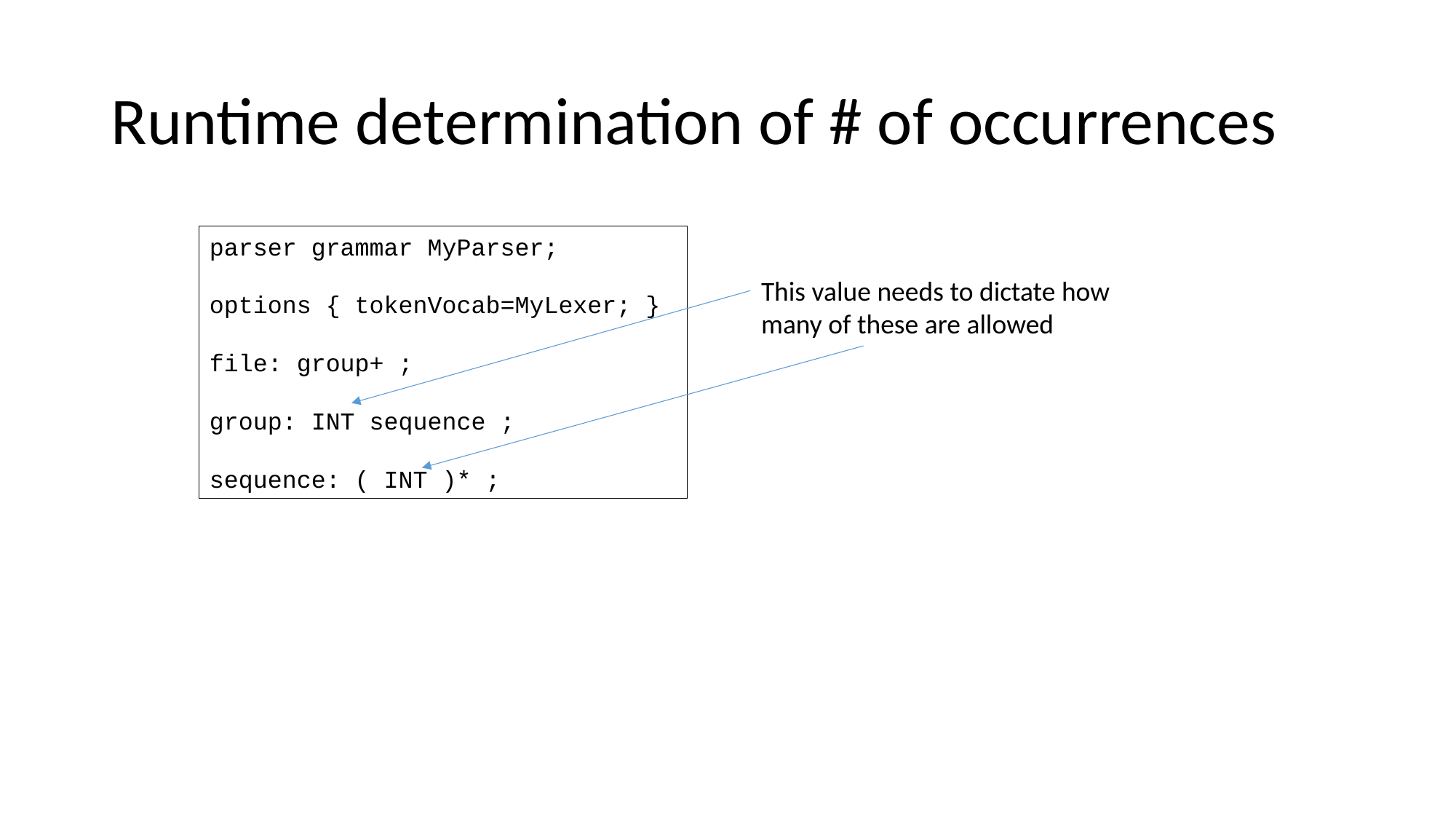

# Runtime determination of # of occurrences
parser grammar MyParser;

options { tokenVocab=MyLexer; }

file: group+ ;

group: INT sequence ;

sequence: ( INT )* ;
This value needs to dictate how many of these are allowed